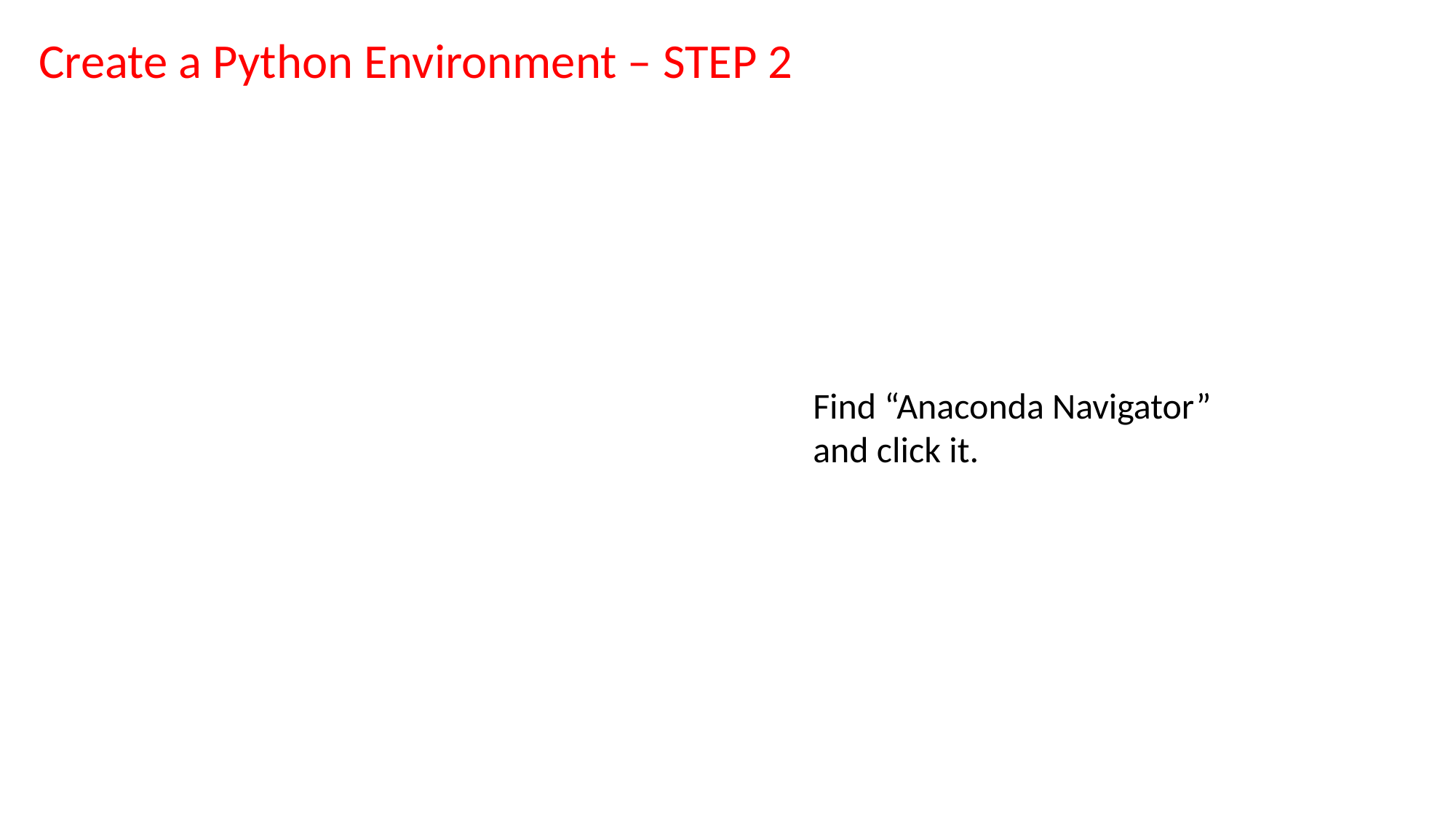

Create a Python Environment – STEP 2
Find “Anaconda Navigator”
and click it.